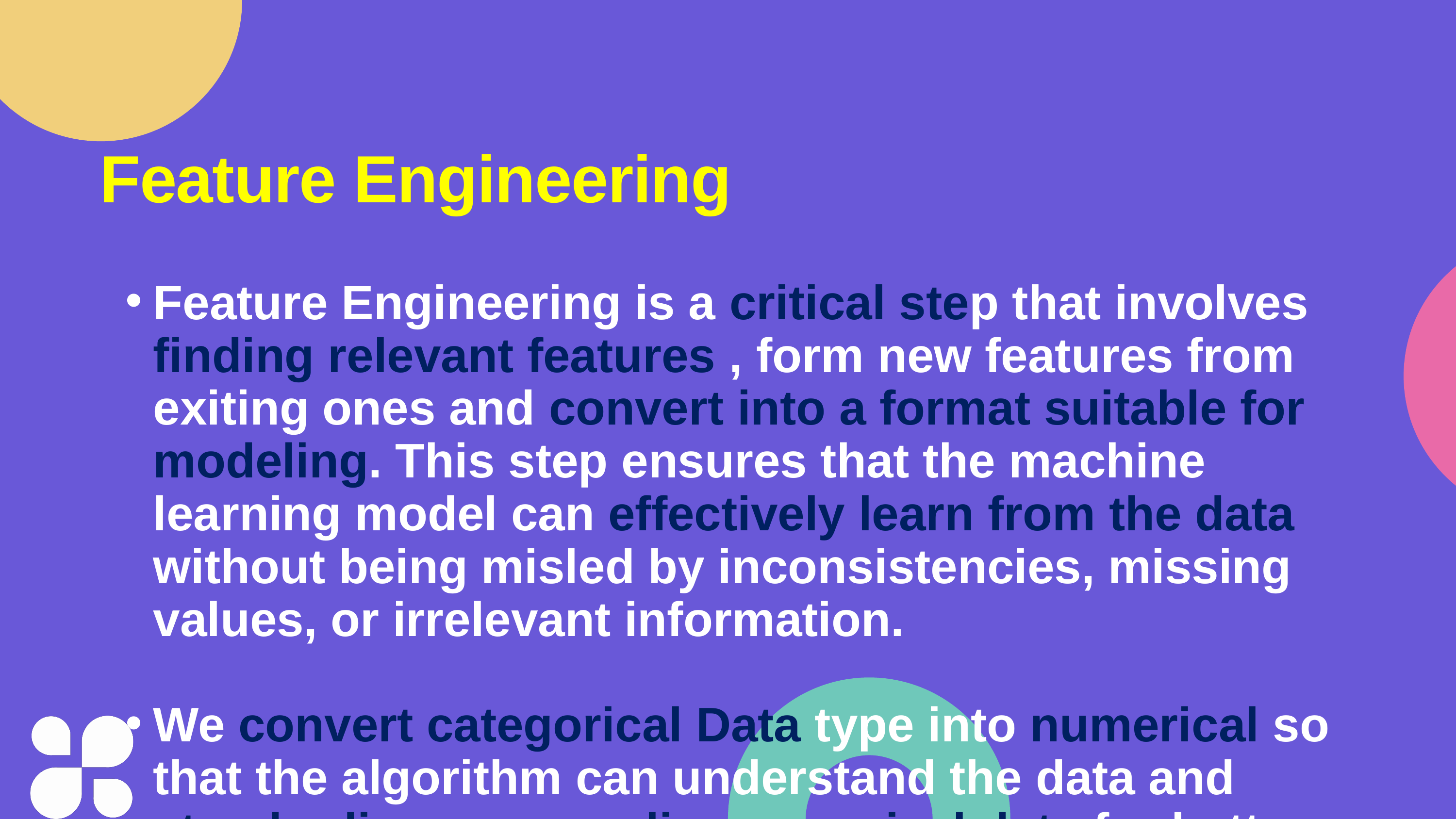

Feature Engineering

Feature Engineering is a critical step that involves finding relevant features , form new features from exiting ones and convert into a format suitable for modeling. This step ensures that the machine learning model can effectively learn from the data without being misled by inconsistencies, missing values, or irrelevant information.

We convert categorical Data type into numerical so that the algorithm can understand the data and  standardize or normalize numerical data for better and fast learning.